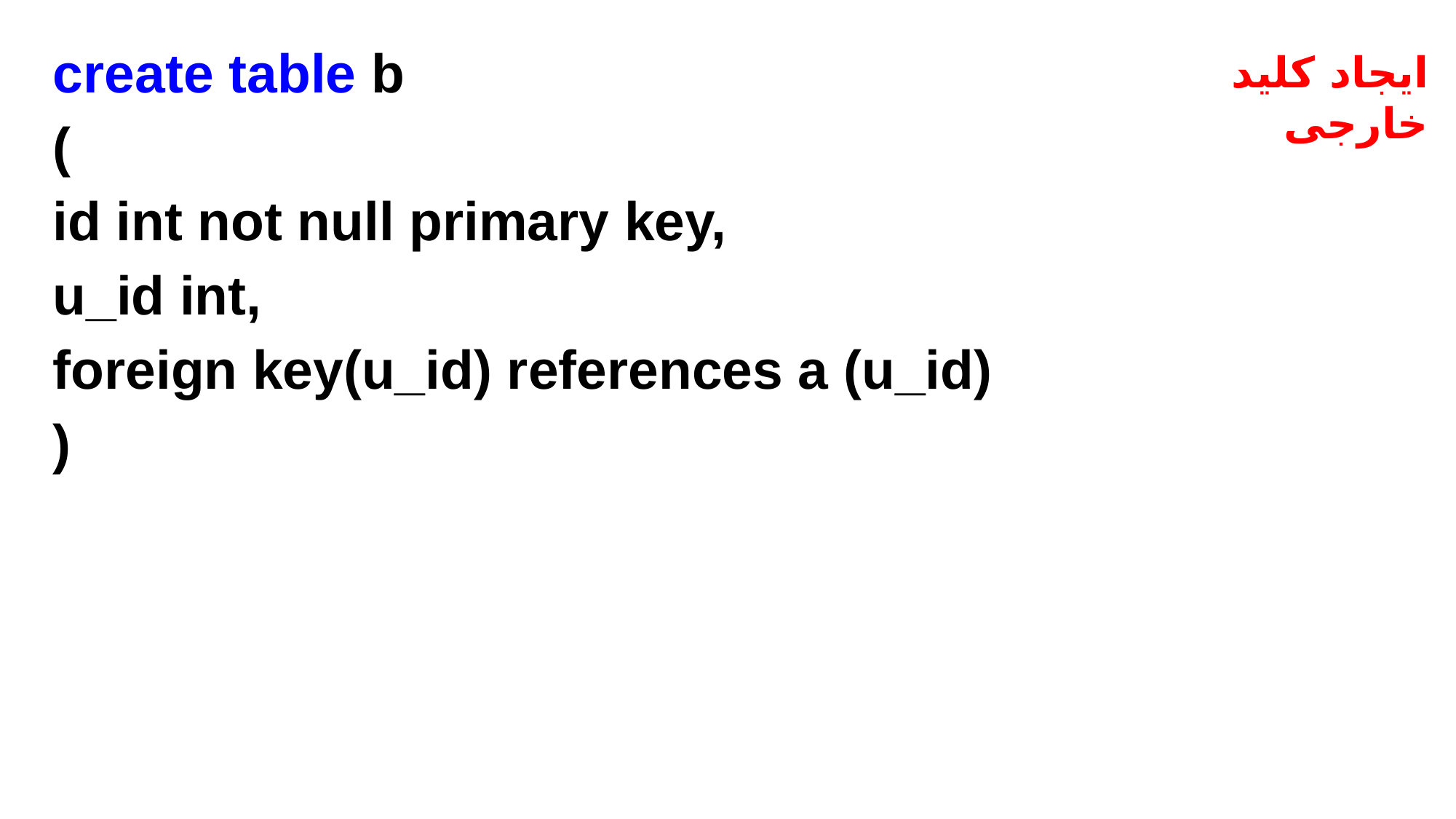

create table b
(
id int not null primary key,
u_id int,
foreign key(u_id) references a (u_id)
)
ایجاد کلید خارجی